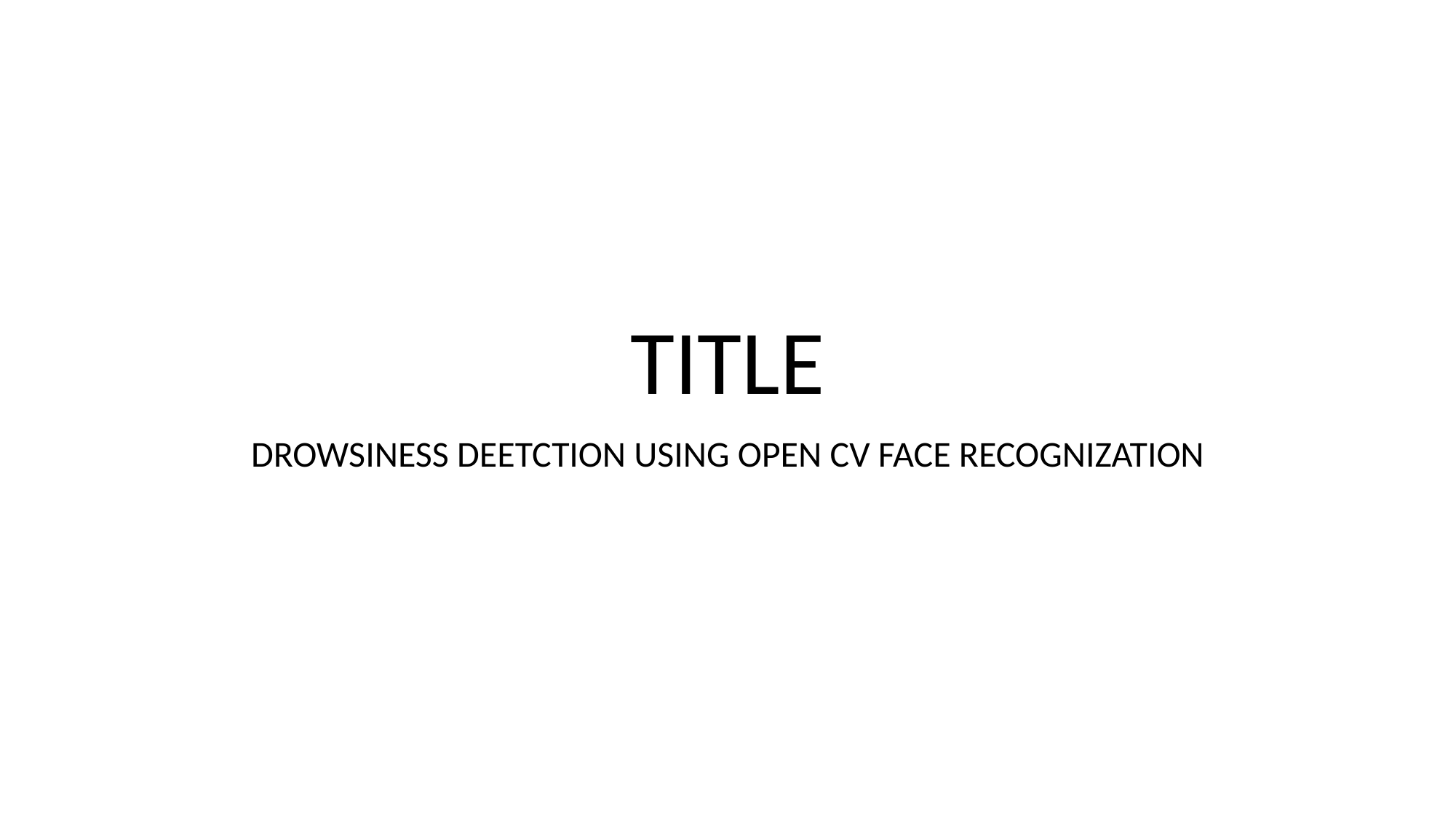

# TITLE
DROWSINESS DEETCTION USING OPEN CV FACE RECOGNIZATION